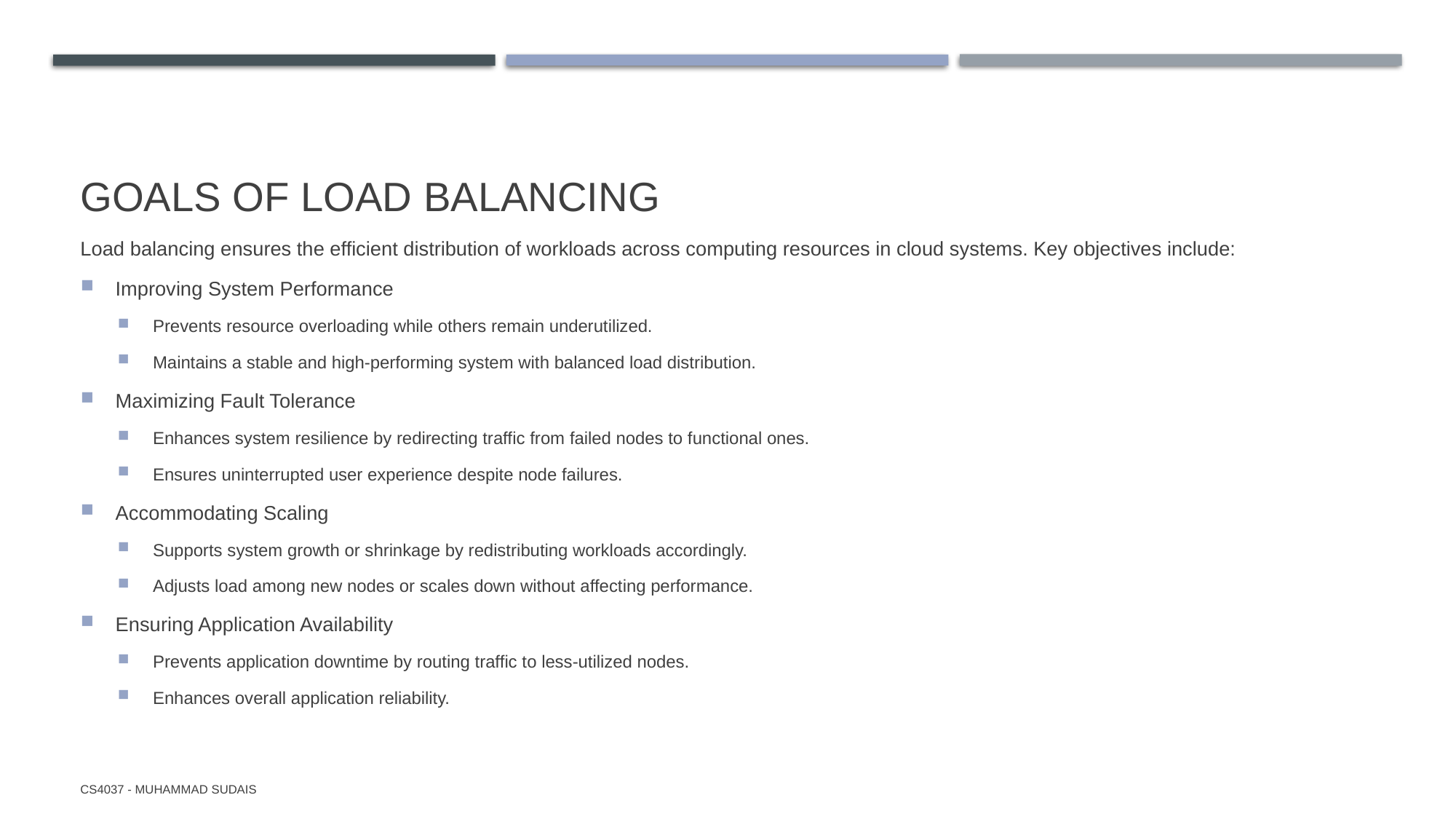

# Goals of Load Balancing
Load balancing ensures the efficient distribution of workloads across computing resources in cloud systems. Key objectives include:
Improving System Performance
Prevents resource overloading while others remain underutilized.
Maintains a stable and high-performing system with balanced load distribution.
Maximizing Fault Tolerance
Enhances system resilience by redirecting traffic from failed nodes to functional ones.
Ensures uninterrupted user experience despite node failures.
Accommodating Scaling
Supports system growth or shrinkage by redistributing workloads accordingly.
Adjusts load among new nodes or scales down without affecting performance.
Ensuring Application Availability
Prevents application downtime by routing traffic to less-utilized nodes.
Enhances overall application reliability.
CS4037 - Muhammad Sudais